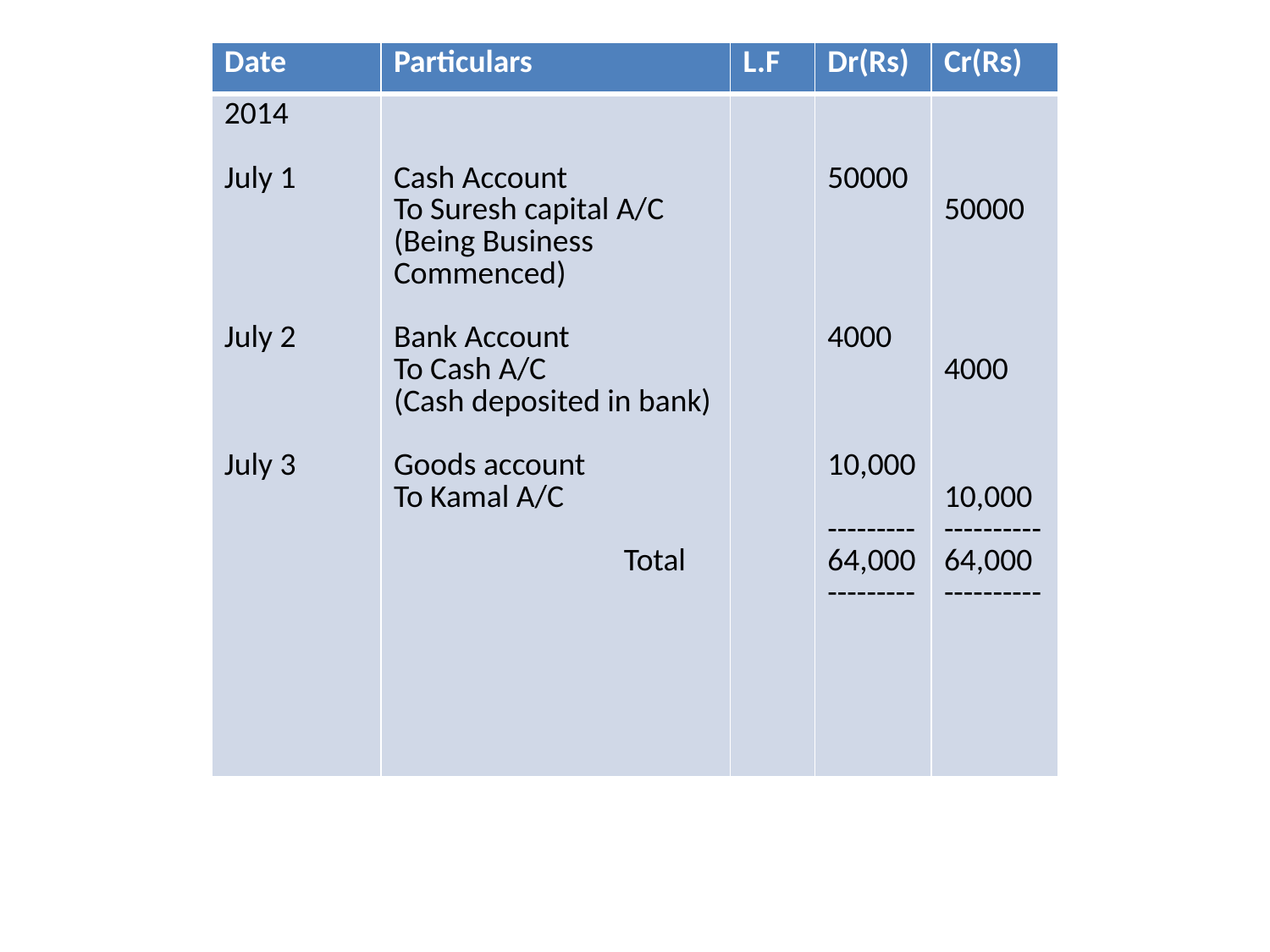

| Date | Particulars | L.F | Dr(Rs) | Cr(Rs) |
| --- | --- | --- | --- | --- |
| 2014 July 1 July 2 July 3 | Cash Account To Suresh capital A/C (Being Business Commenced) Bank Account To Cash A/C (Cash deposited in bank) Goods account To Kamal A/C Total |  | 50000 4000 10,000 --------- 64,000 --------- | 50000 4000 10,000 ---------- 64,000 ---------- |